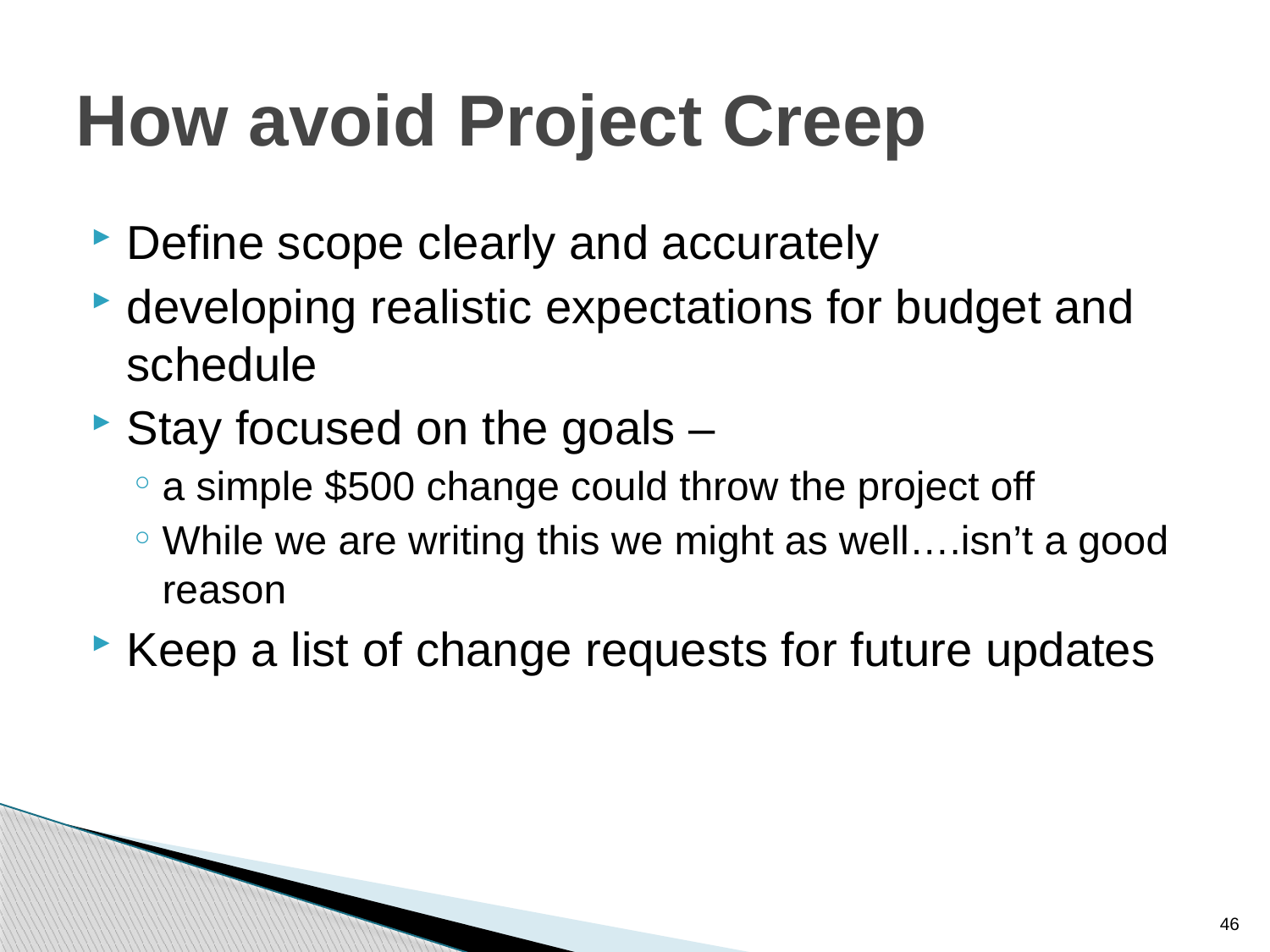

# How avoid Project Creep
Define scope clearly and accurately
developing realistic expectations for budget and schedule
Stay focused on the goals –
a simple $500 change could throw the project off
While we are writing this we might as well….isn’t a good reason
Keep a list of change requests for future updates
46